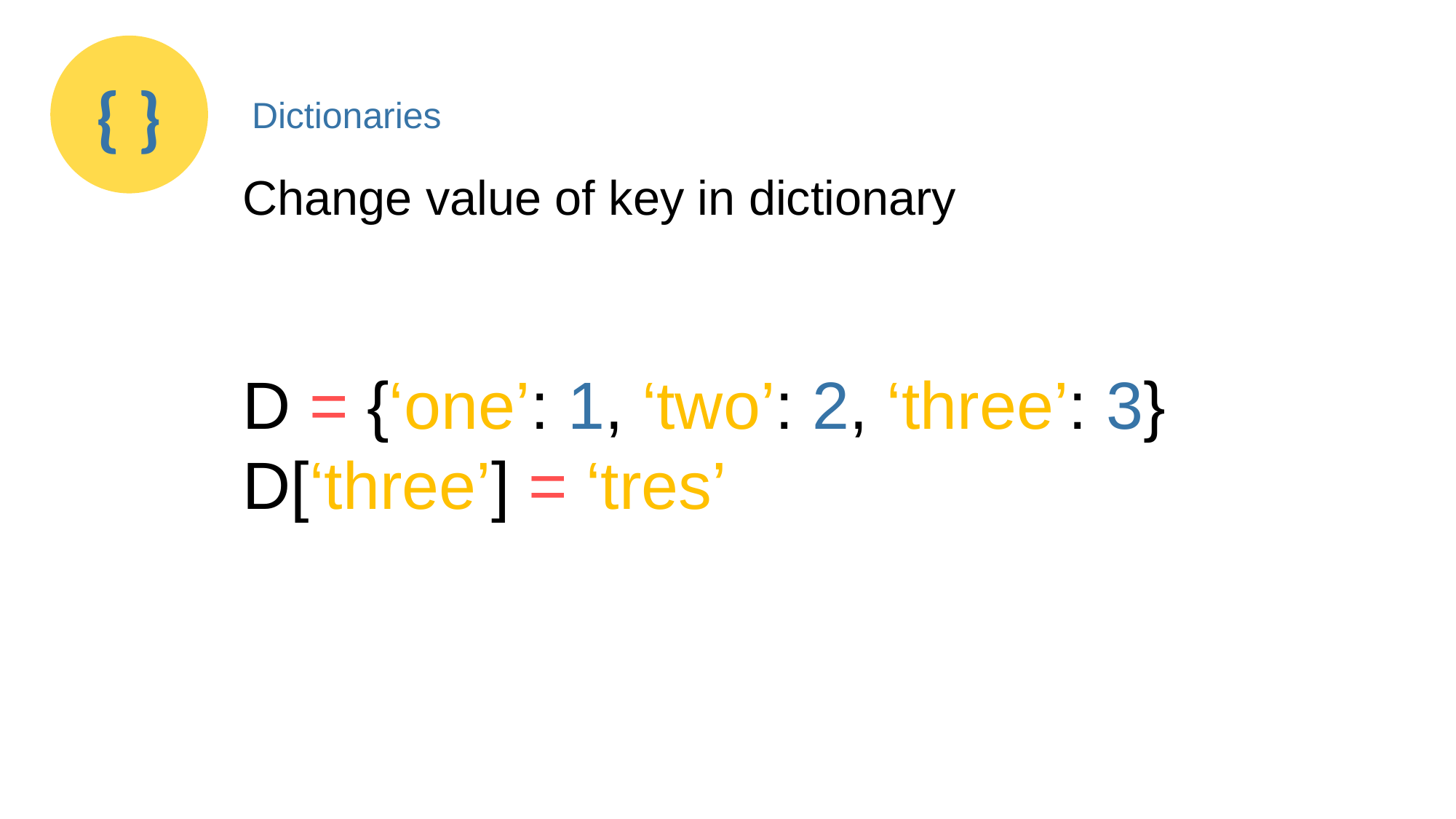

{ }
Dictionaries
Change value of key in dictionary
D = {‘one’: 1, ‘two’: 2, ‘three’: 3}
D[‘three’] = ‘tres’